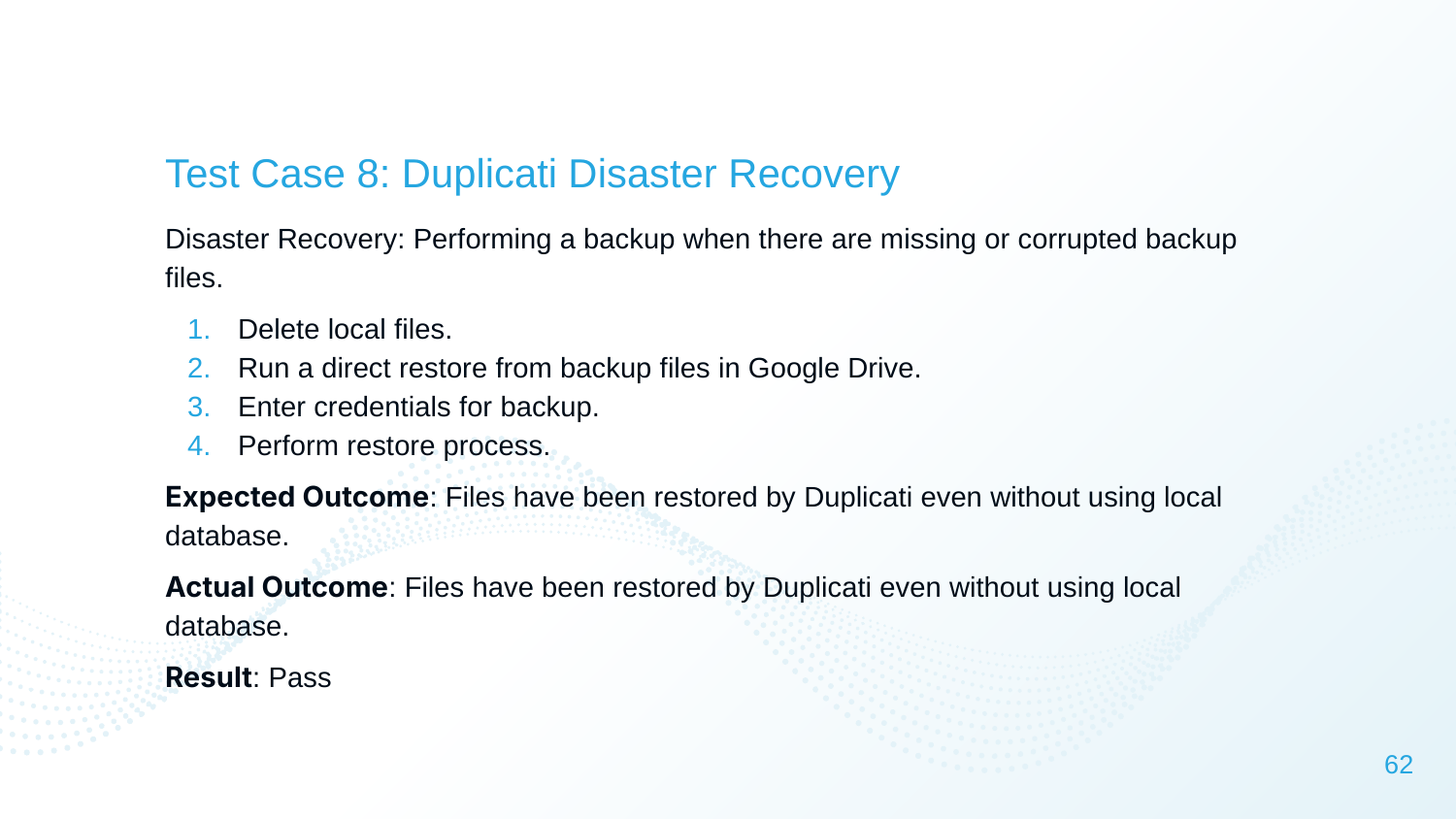

# Test Case 8: Duplicati Disaster Recovery
Disaster Recovery: Performing a backup when there are missing or corrupted backup files.
Delete local files.
Run a direct restore from backup files in Google Drive.
Enter credentials for backup.
Perform restore process.
Expected Outcome: Files have been restored by Duplicati even without using local database.
Actual Outcome: Files have been restored by Duplicati even without using local database.
Result: Pass
62